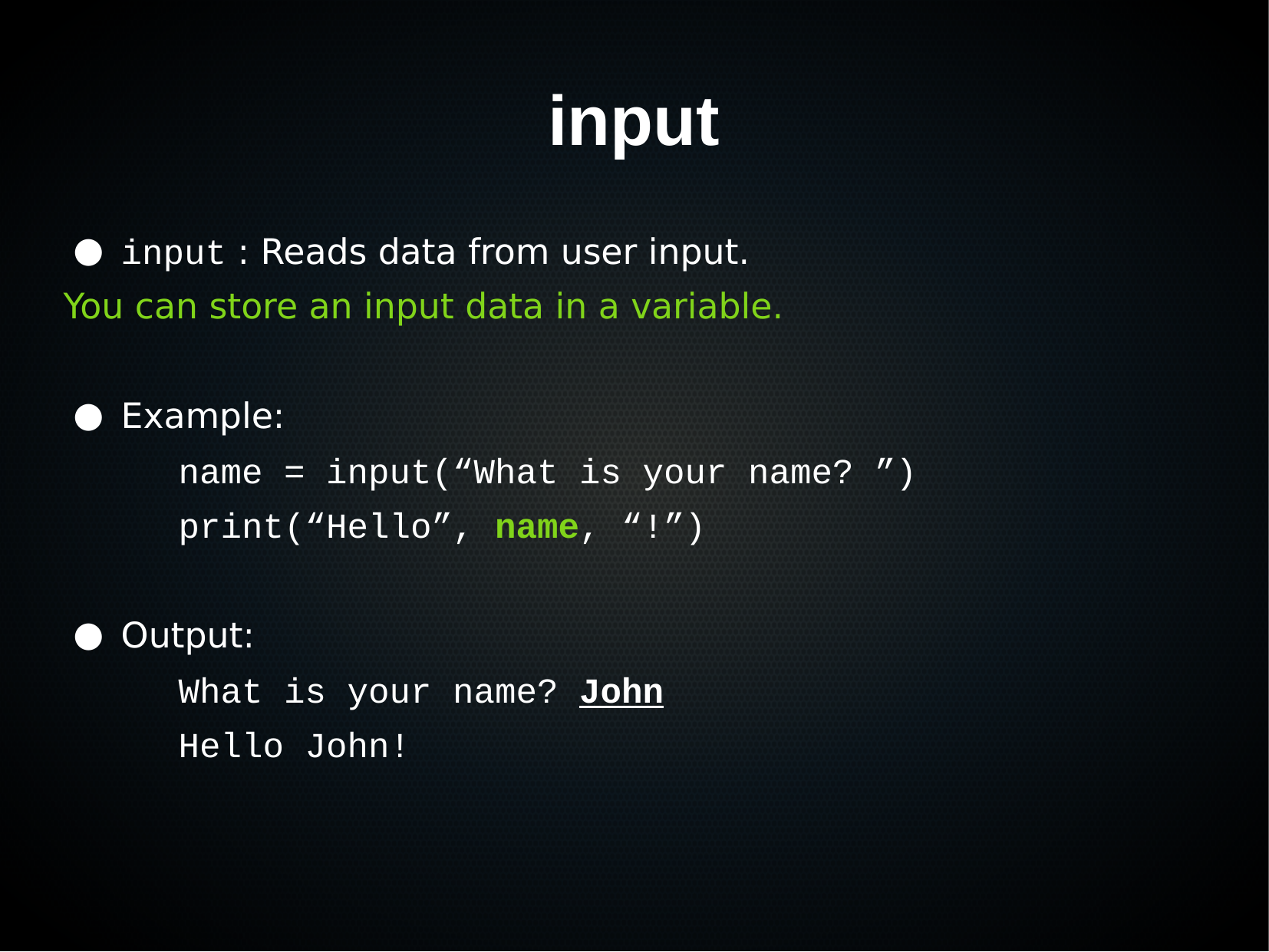

input
input : Reads data from user input.
You can store an input data in a variable.

Example:
 	name = input(“What is your name? ”)
  	print(“Hello”, name, “!”)

Output:
  	What is your name? John
  	Hello John!